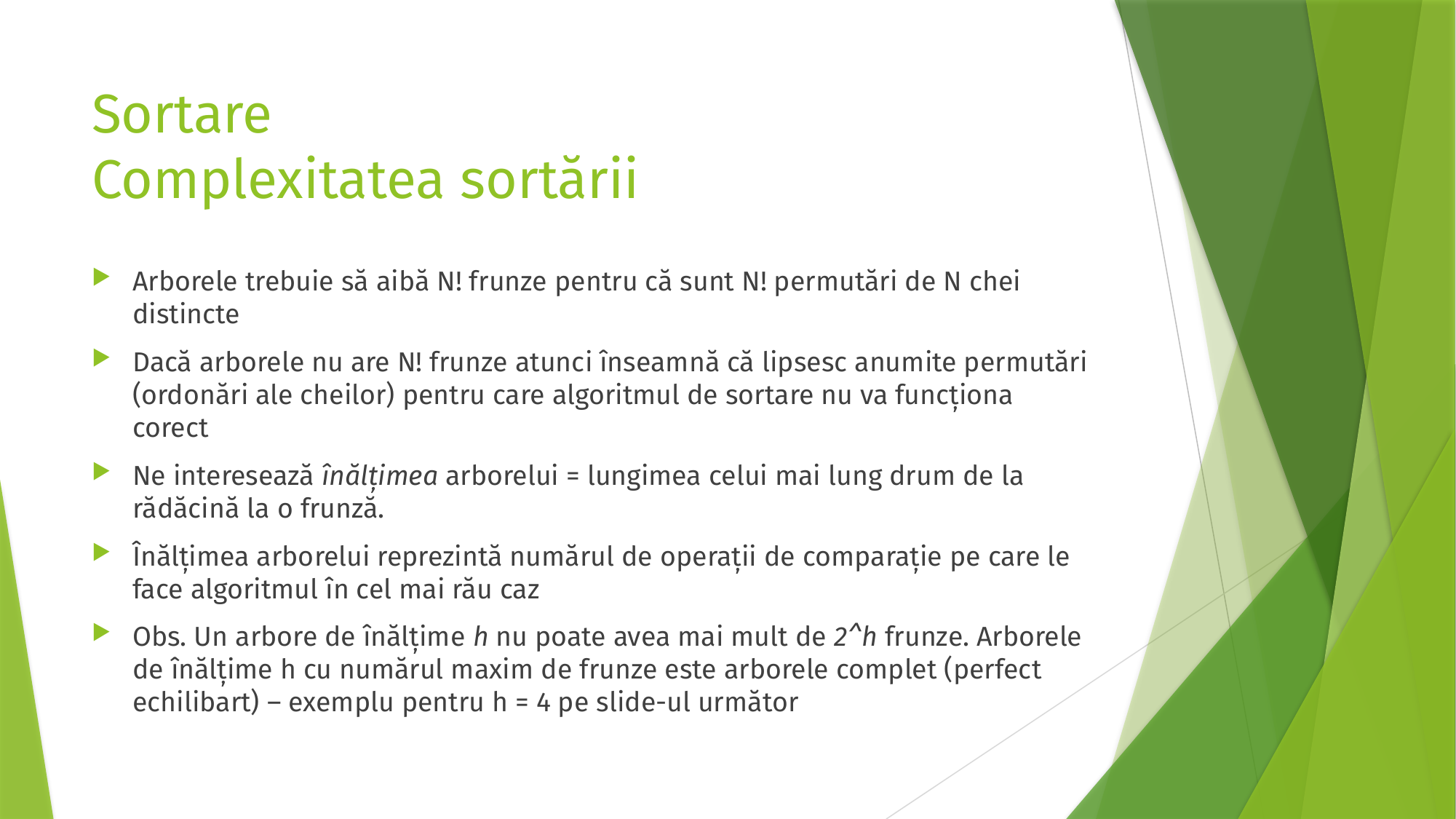

# Sortare Complexitatea sortării
Arborele trebuie să aibă N! frunze pentru că sunt N! permutări de N chei distincte
Dacă arborele nu are N! frunze atunci înseamnă că lipsesc anumite permutări (ordonări ale cheilor) pentru care algoritmul de sortare nu va funcționa corect
Ne interesează înălțimea arborelui = lungimea celui mai lung drum de la rădăcină la o frunză.
Înălțimea arborelui reprezintă numărul de operații de comparație pe care le face algoritmul în cel mai rău caz
Obs. Un arbore de înălțime h nu poate avea mai mult de 2^h frunze. Arborele de înălțime h cu numărul maxim de frunze este arborele complet (perfect echilibart) – exemplu pentru h = 4 pe slide-ul următor